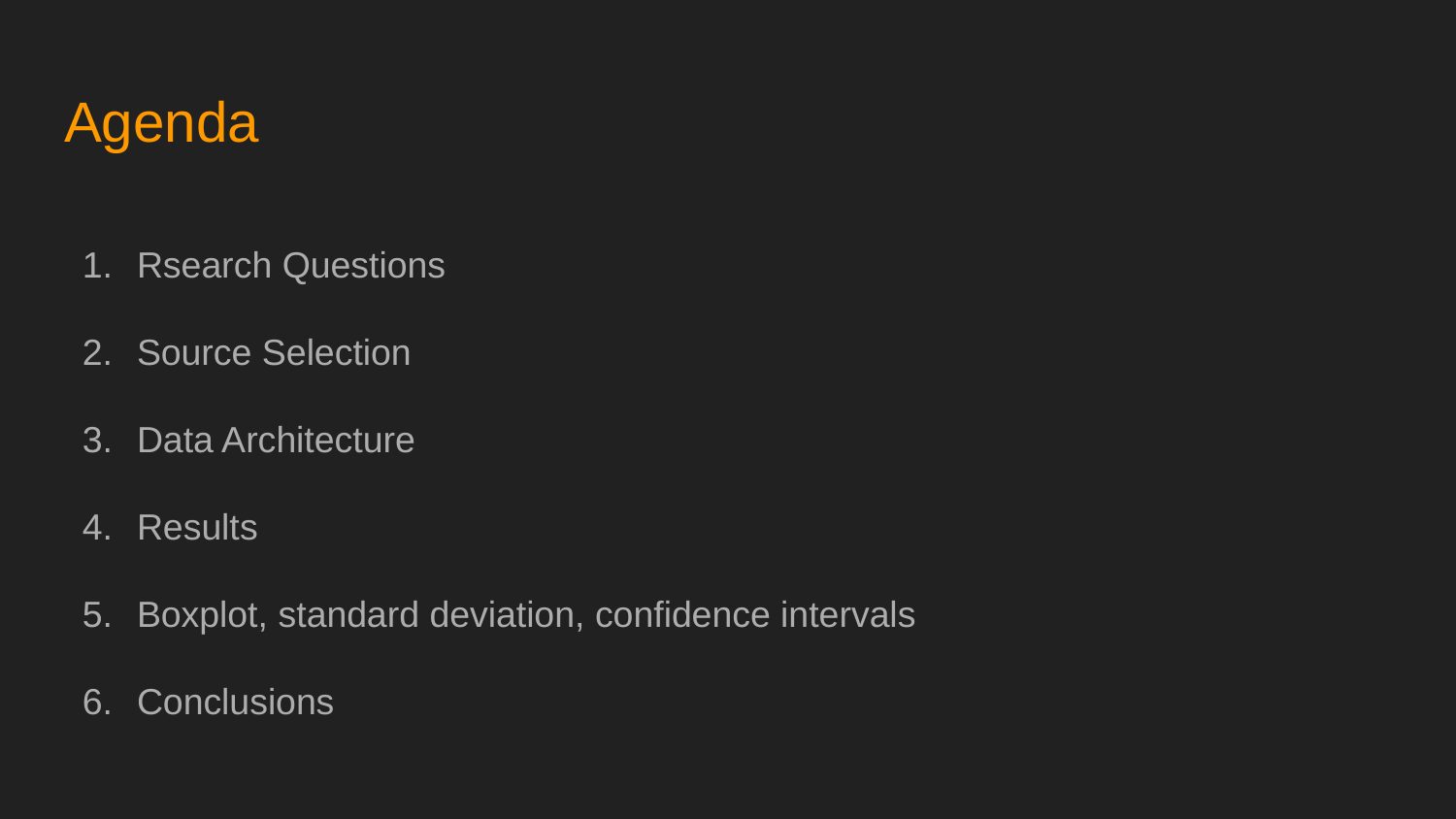

# Agenda
Rsearch Questions
Source Selection
Data Architecture
Results
Boxplot, standard deviation, confidence intervals
Conclusions